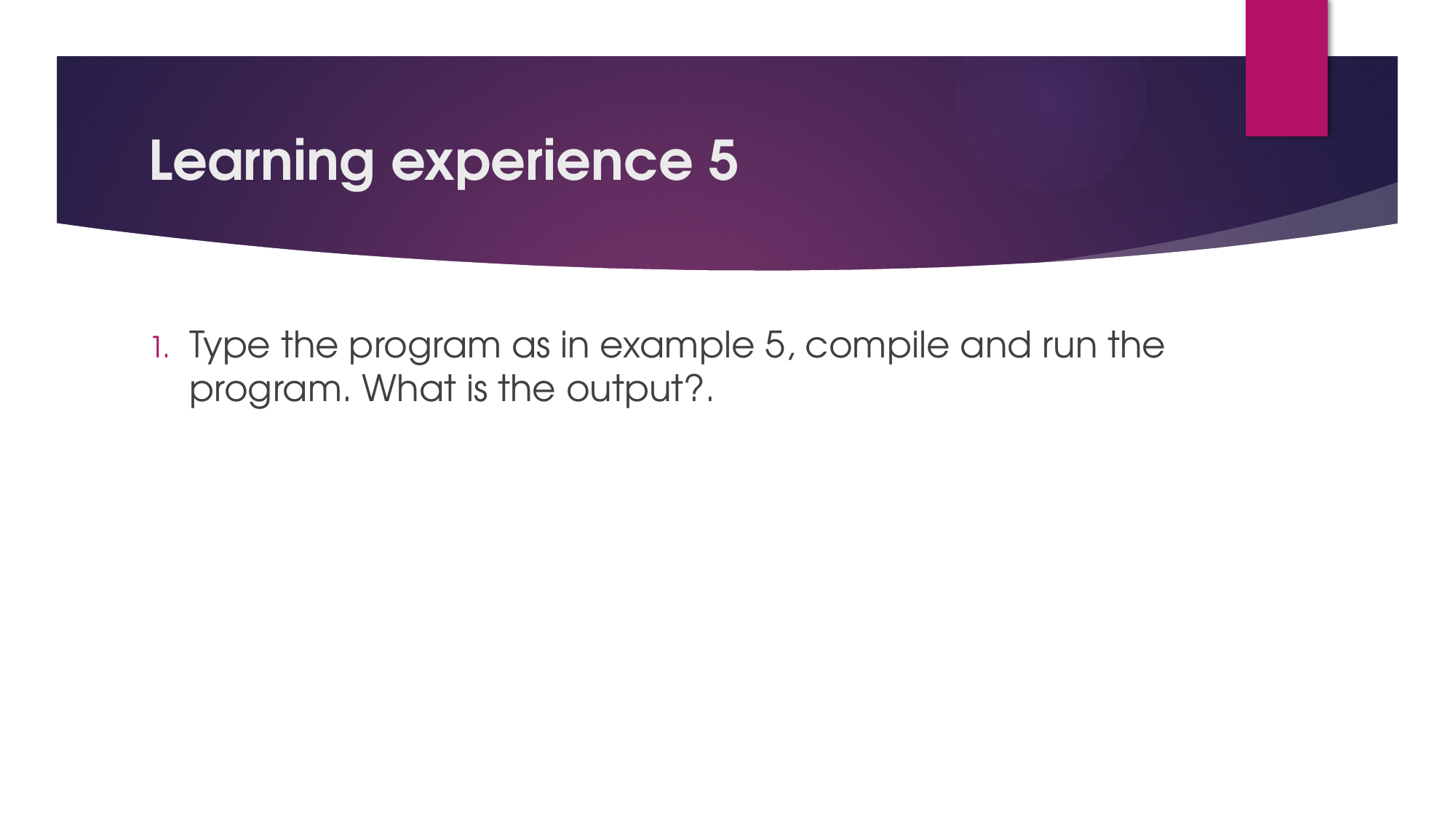

# Learning experience 5
Type the program as in example 5, compile and run the program. What is the output?.